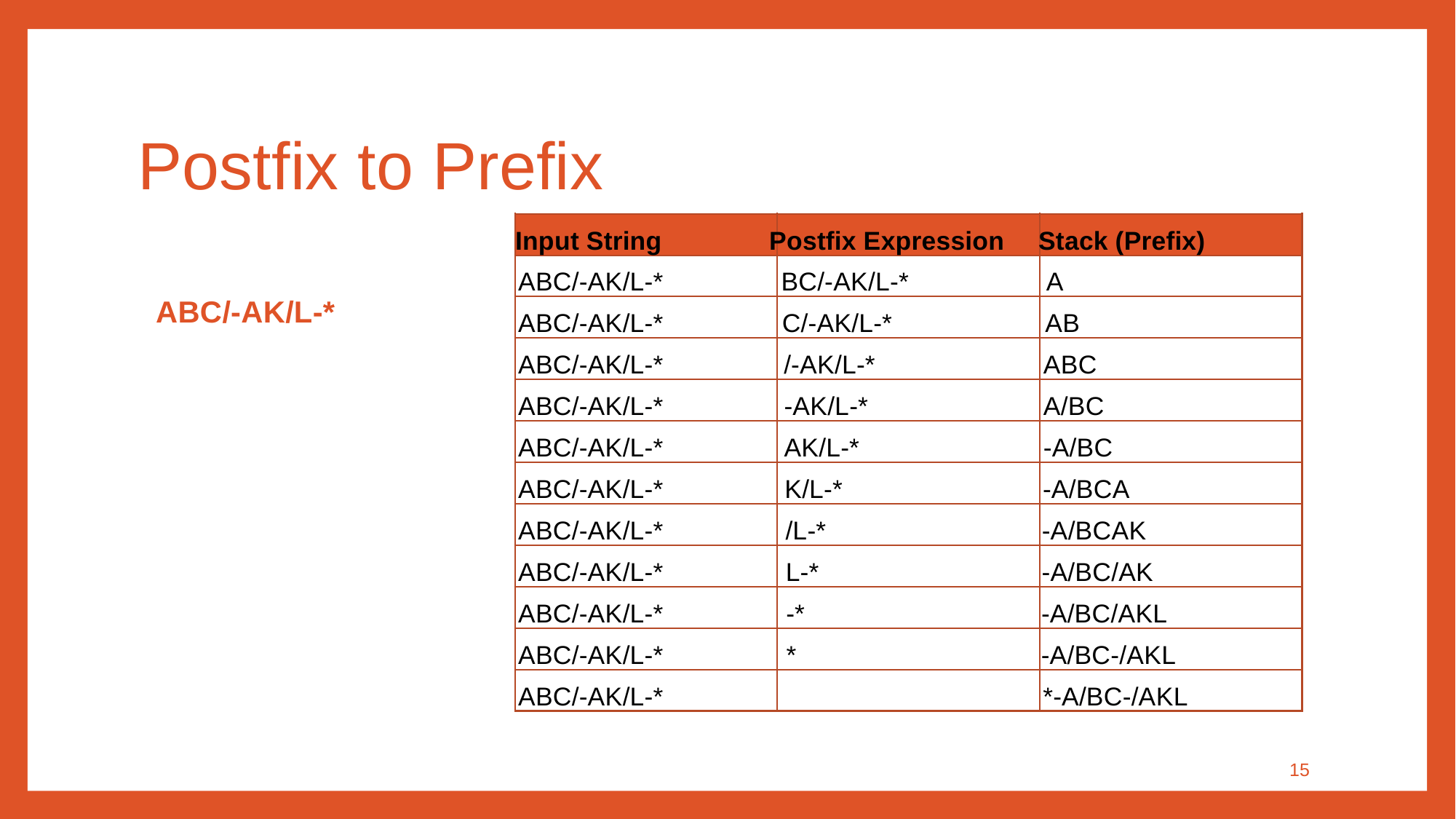

Postfix to Prefix

Input String
Postfix Expression
Stack (Prefix)

ABC/-AK/L-*
BC/-AK/L-*
A
ABC/-AK/L-*

ABC/-AK/L-*
C/-AK/L-*
AB

ABC/-AK/L-*
/-AK/L-*
ABC

ABC/-AK/L-*
-AK/L-*
A/BC

ABC/-AK/L-*
AK/L-*
-A/BC

ABC/-AK/L-*
K/L-*
-A/BCA

ABC/-AK/L-*
/L-*
-A/BCAK

ABC/-AK/L-*
L-*
-A/BC/AK

ABC/-AK/L-*
-*
-A/BC/AKL

ABC/-AK/L-*
*
-A/BC-/AKL

ABC/-AK/L-*
*-A/BC-/AKL

15